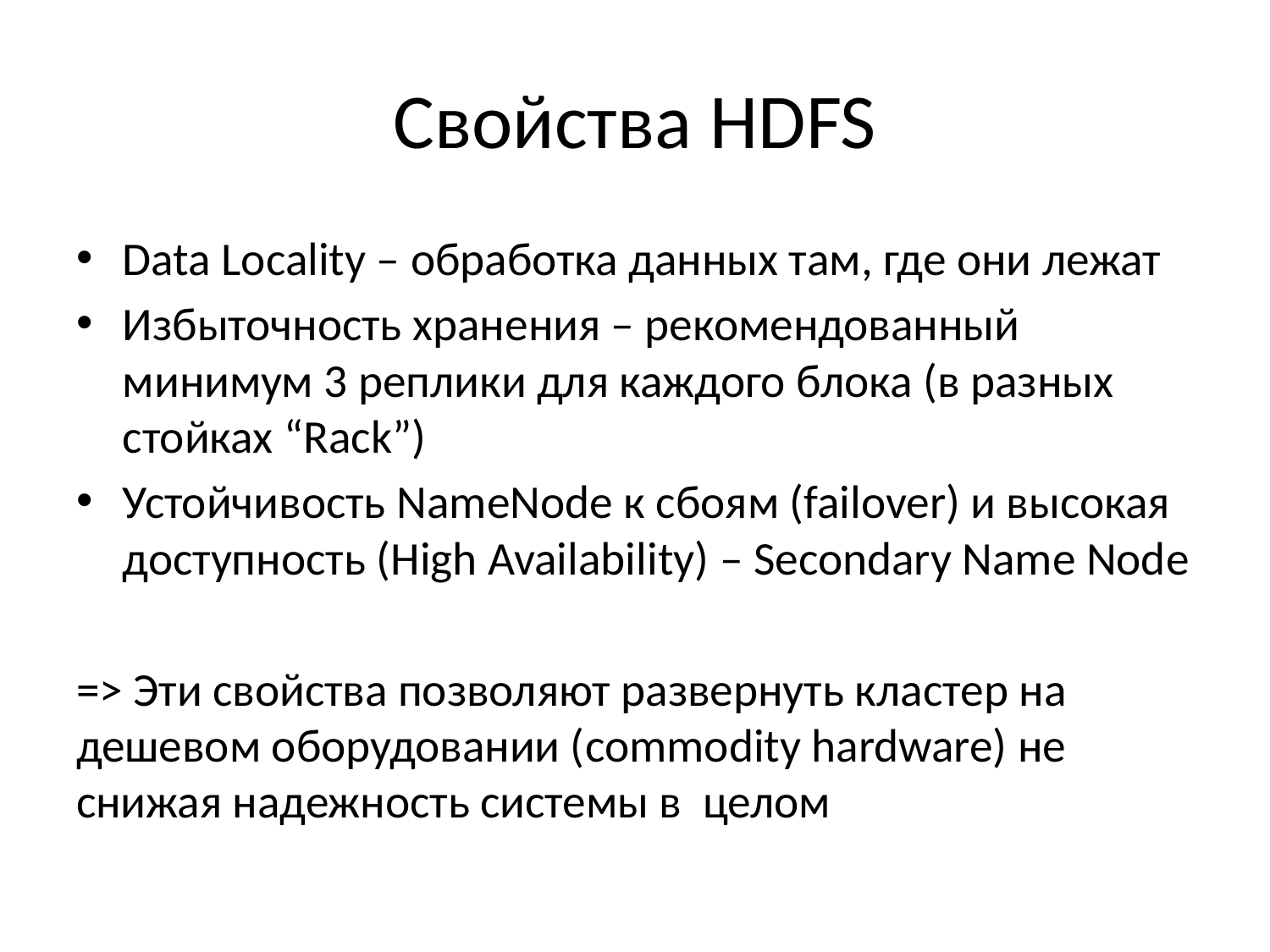

# Свойства HDFS
Data Locality – обработка данных там, где они лежат
Избыточность хранения – рекомендованный минимум 3 реплики для каждого блока (в разных стойках “Rack”)
Устойчивость NameNode к сбоям (failover) и высокая доступность (High Availability) – Secondary Name Node

=> Эти свойства позволяют развернуть кластер на дешевом оборудовании (commodity hardware) не снижая надежность системы в  целом